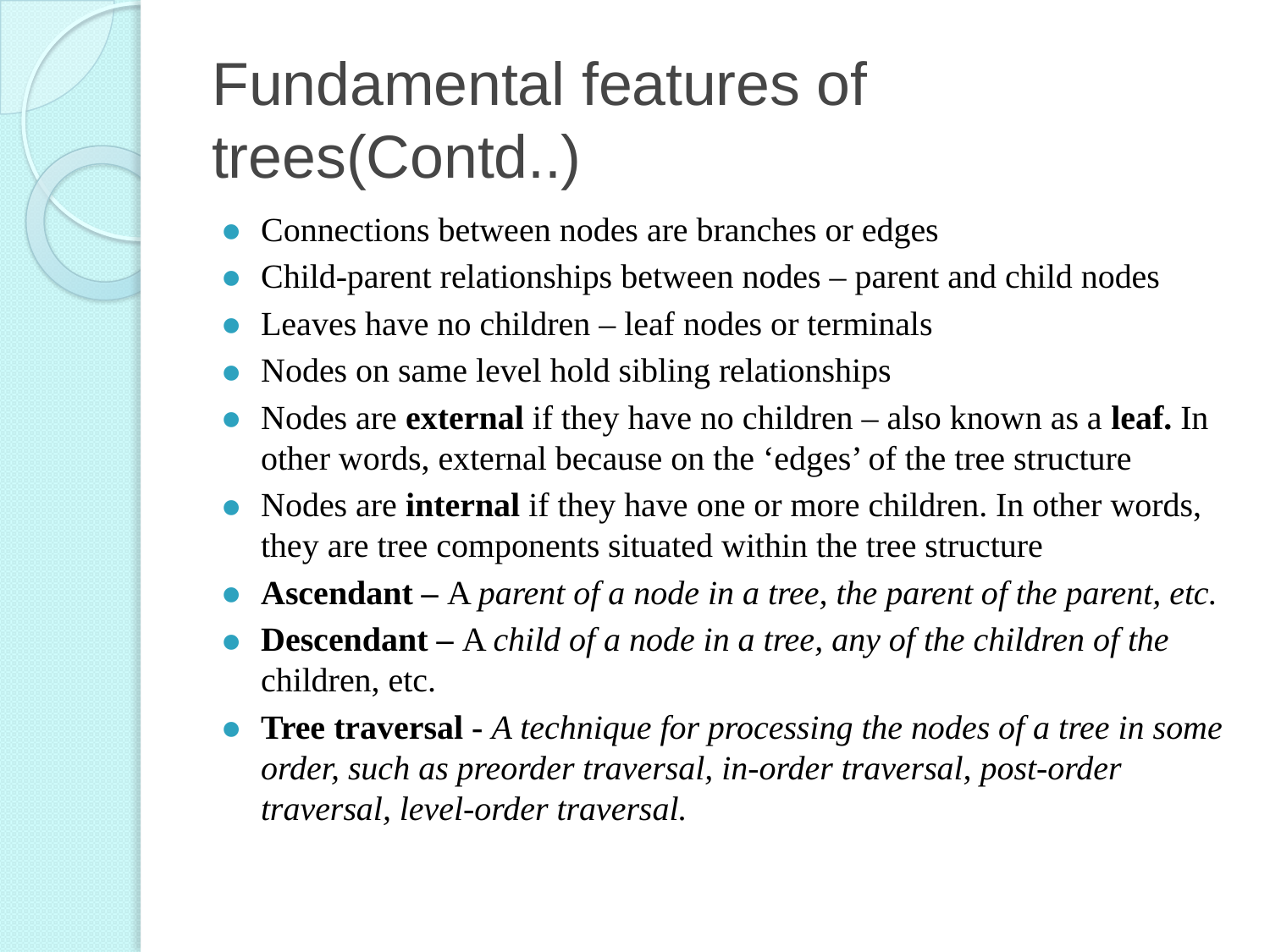

# Fundamental features of trees(Contd..)
Connections between nodes are branches or edges
Child-parent relationships between nodes – parent and child nodes
Leaves have no children – leaf nodes or terminals
Nodes on same level hold sibling relationships
Nodes are external if they have no children – also known as a leaf. In other words, external because on the ‘edges’ of the tree structure
Nodes are internal if they have one or more children. In other words, they are tree components situated within the tree structure
Ascendant – A parent of a node in a tree, the parent of the parent, etc.
Descendant – A child of a node in a tree, any of the children of the children, etc.
Tree traversal - A technique for processing the nodes of a tree in some order, such as preorder traversal, in-order traversal, post-order traversal, level-order traversal.